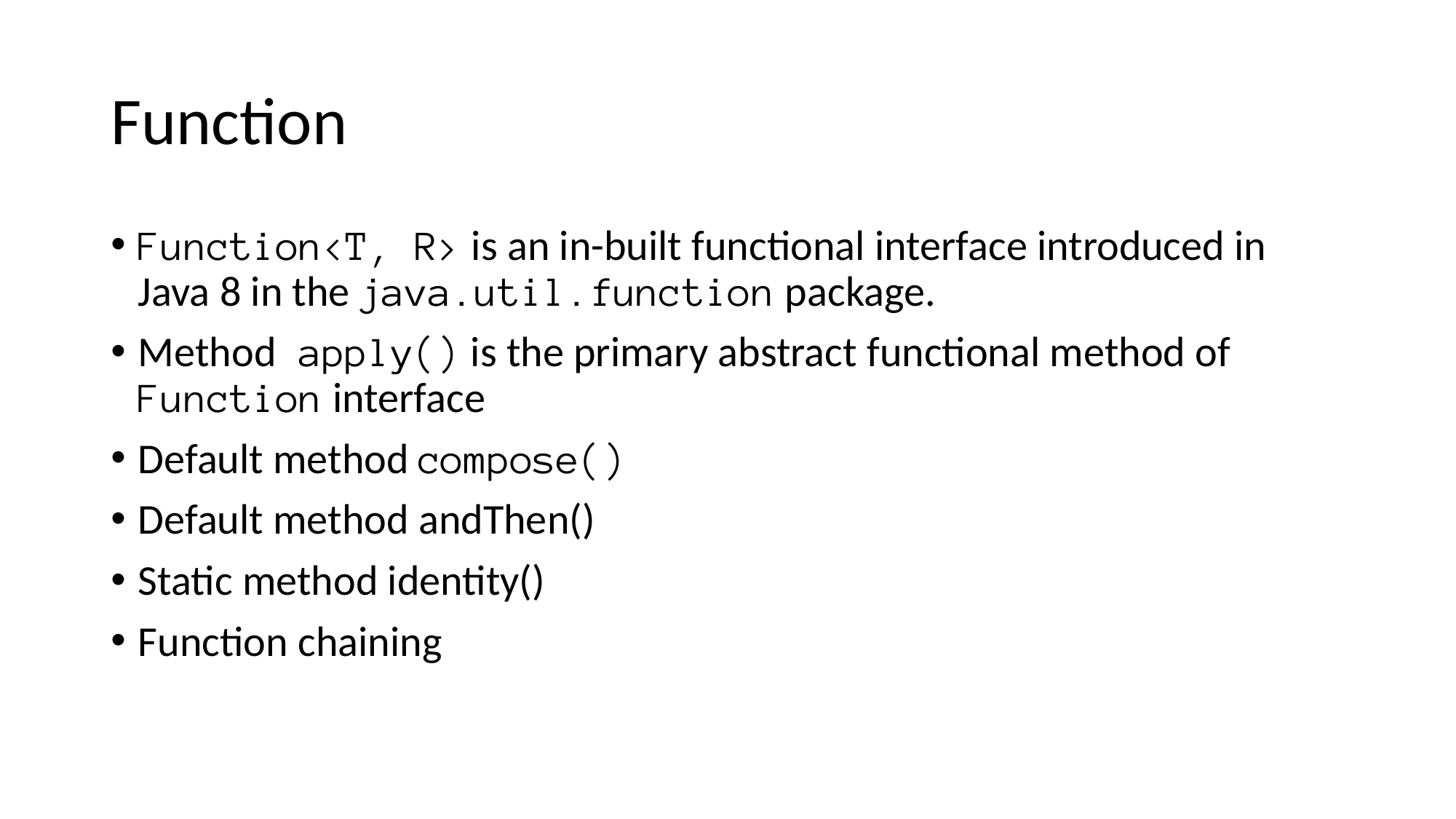

# Function
Function<T, R> is an in-built functional interface introduced in Java 8 in the java.util.function package.
Method apply() is the primary abstract functional method of Function interface
Default method compose()
Default method andThen()
Static method identity()
Function chaining